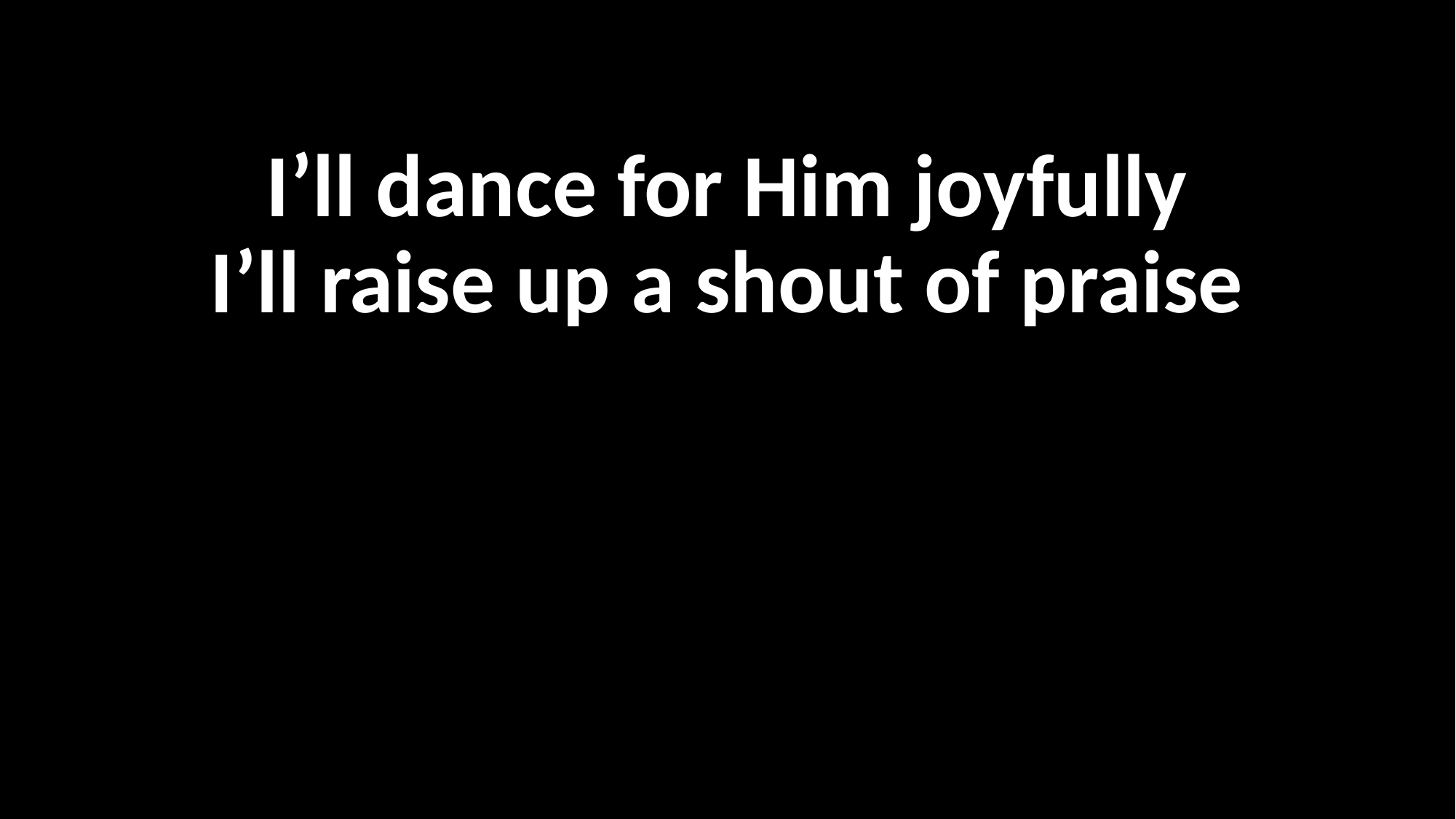

I’ll dance for Him joyfully
I’ll raise up a shout of praise